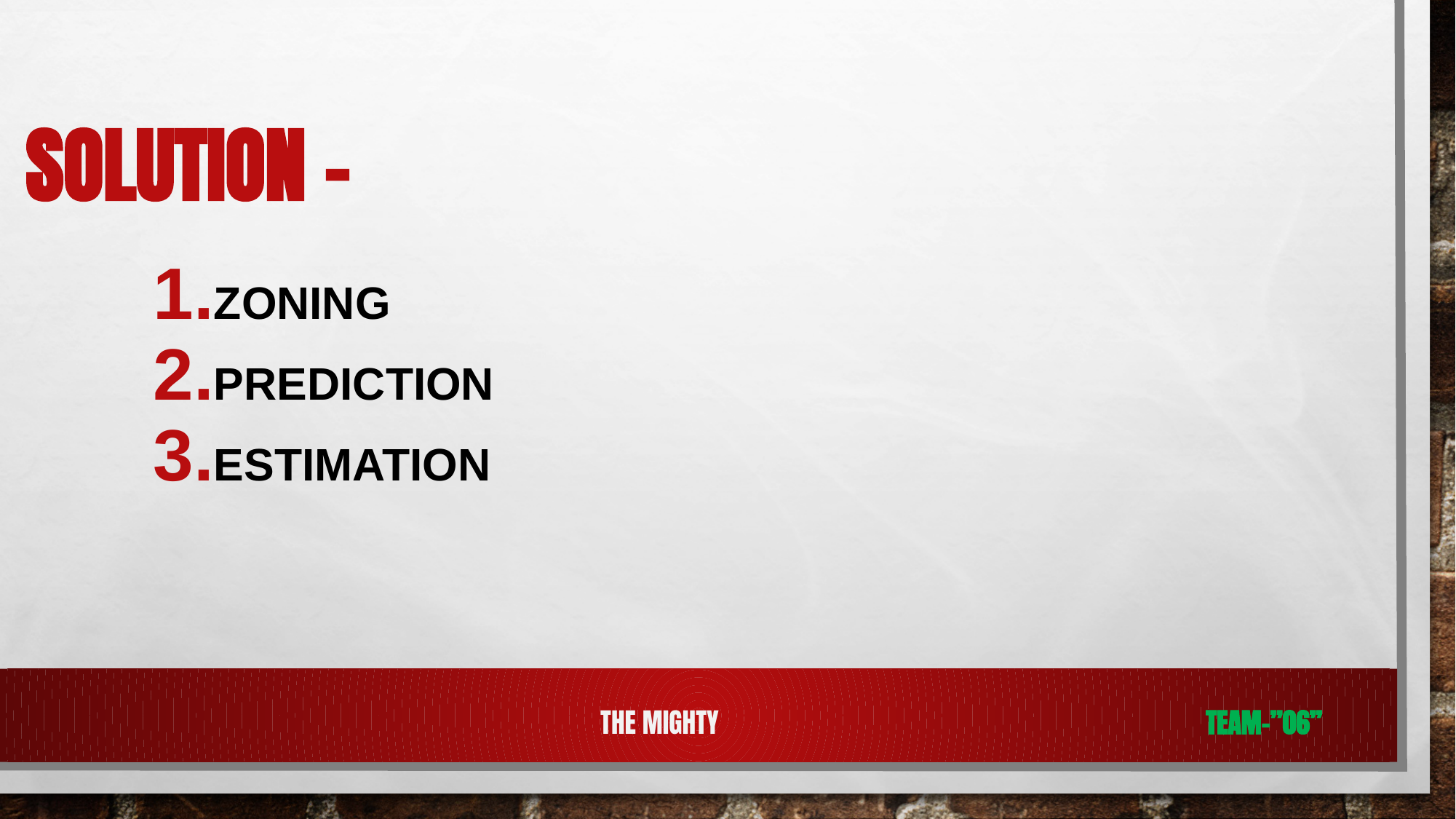

# Solution -
Zoning
Prediction
Estimation

THE MIGHTY
TEAM-”06”